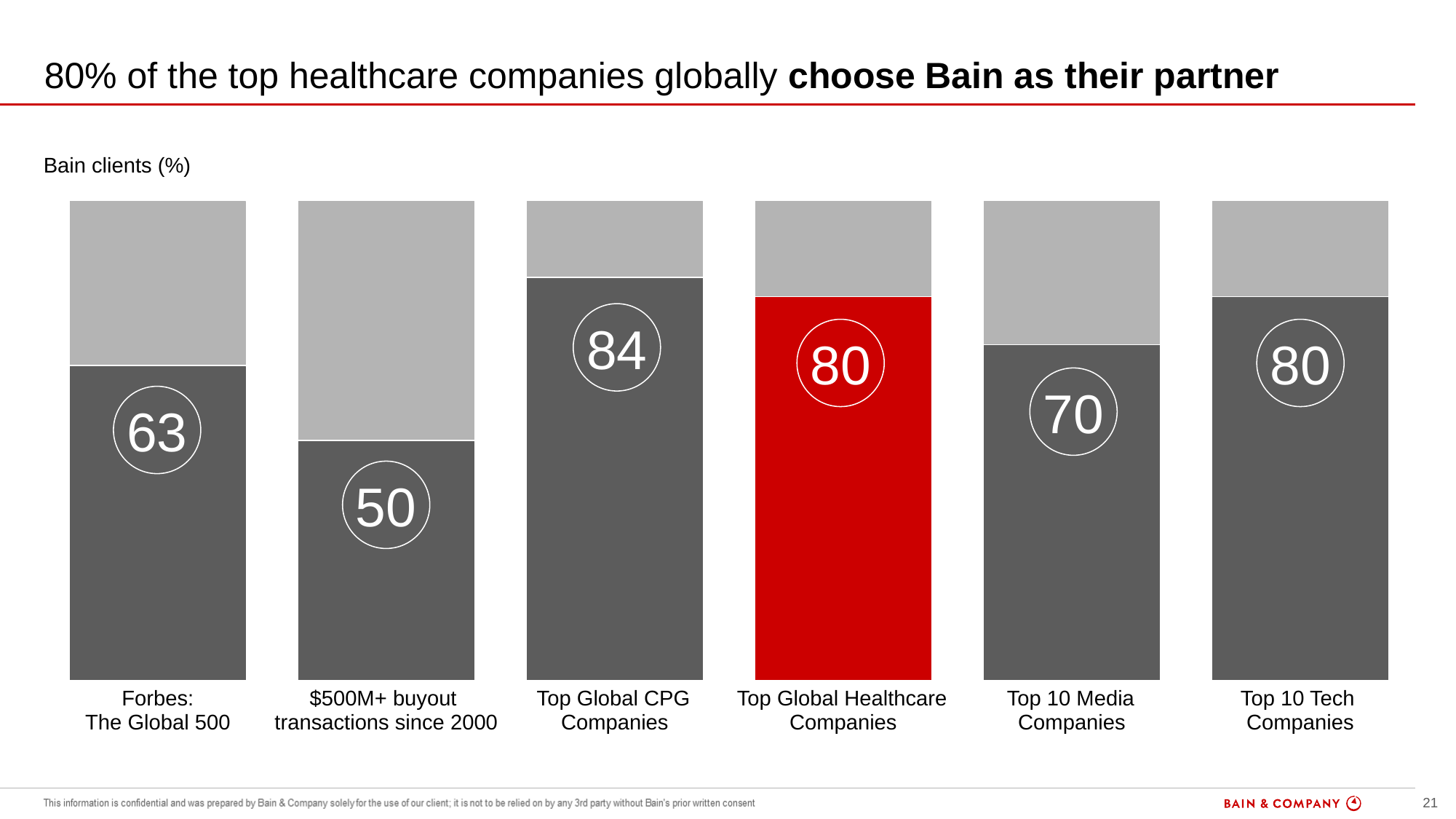

# 80% of the top healthcare companies globally choose Bain as their partner
overall_1_131774489772266885 columns_1_131768321687244800 4_0_131774489915279601

84
80
80
70
63
50